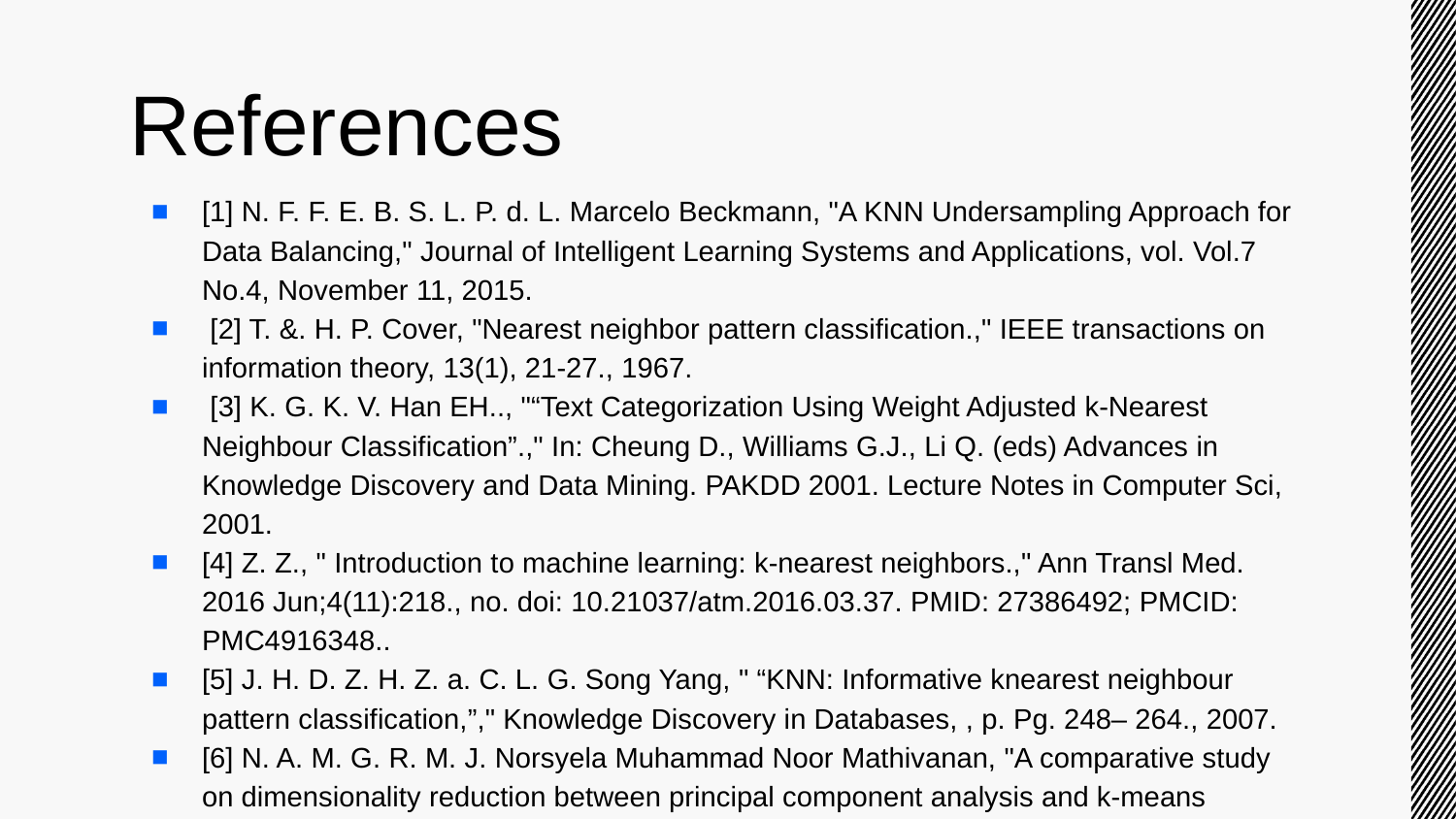

# References

[1] N. F. F. E. B. S. L. P. d. L. Marcelo Beckmann, "A KNN Undersampling Approach for Data Balancing," Journal of Intelligent Learning Systems and Applications, vol. Vol.7 No.4, November 11, 2015.
 [2] T. &. H. P. Cover, "Nearest neighbor pattern classification.," IEEE transactions on information theory, 13(1), 21-27., 1967.
 [3] K. G. K. V. Han EH.., "“Text Categorization Using Weight Adjusted k-Nearest Neighbour Classification”.," In: Cheung D., Williams G.J., Li Q. (eds) Advances in Knowledge Discovery and Data Mining. PAKDD 2001. Lecture Notes in Computer Sci, 2001.
[4] Z. Z., " Introduction to machine learning: k-nearest neighbors.," Ann Transl Med. 2016 Jun;4(11):218., no. doi: 10.21037/atm.2016.03.37. PMID: 27386492; PMCID: PMC4916348..
[5] J. H. D. Z. H. Z. a. C. L. G. Song Yang, " “KNN: Informative knearest neighbour pattern classification,”," Knowledge Discovery in Databases, , p. Pg. 248– 264., 2007.
[6] N. A. M. G. R. M. J. Norsyela Muhammad Noor Mathivanan, "A comparative study on dimensionality reduction between principal component analysis and k-means clustering," Indonesian Journal of Electrical Engineering and Computer Science 16(2):752 , Vols. 10.11591/ijeecs.v16.i2.pp752-758, November 2019. [7]
 "Euclidean Distance, https://byjus.com/maths/euclidean-distance/".
[8] L. &. L. C. &. M. N. &. M. A. Liberti, "Euclidean Distance Geometry and Applications," vol. SIAM Review. 56. 10.1137/120875909., 2012.